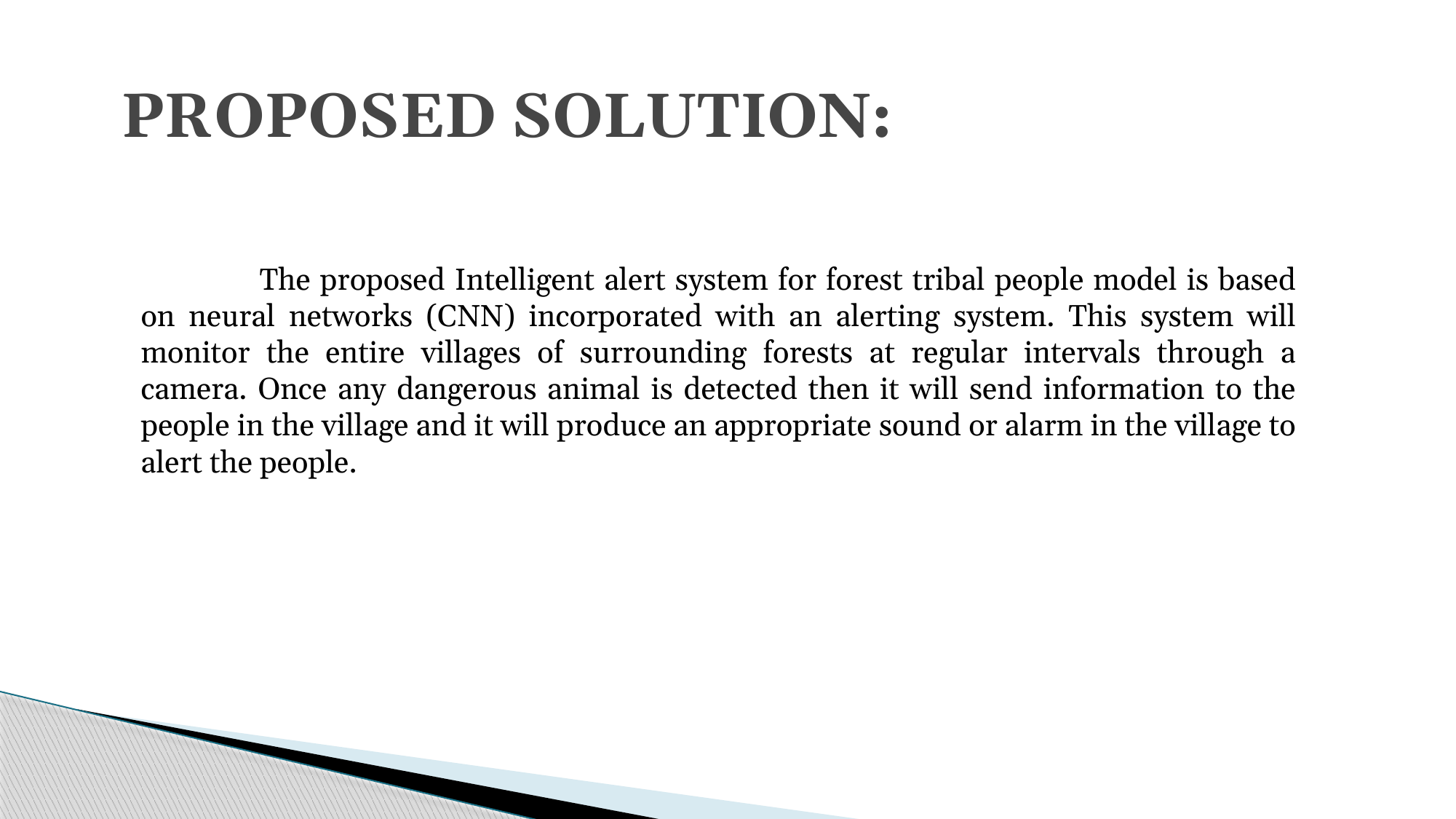

# PROPOSED SOLUTION:
	 The proposed Intelligent alert system for forest tribal people model is based on neural networks (CNN) incorporated with an alerting system. This system will monitor the entire villages of surrounding forests at regular intervals through a camera. Once any dangerous animal is detected then it will send information to the people in the village and it will produce an appropriate sound or alarm in the village to alert the people.